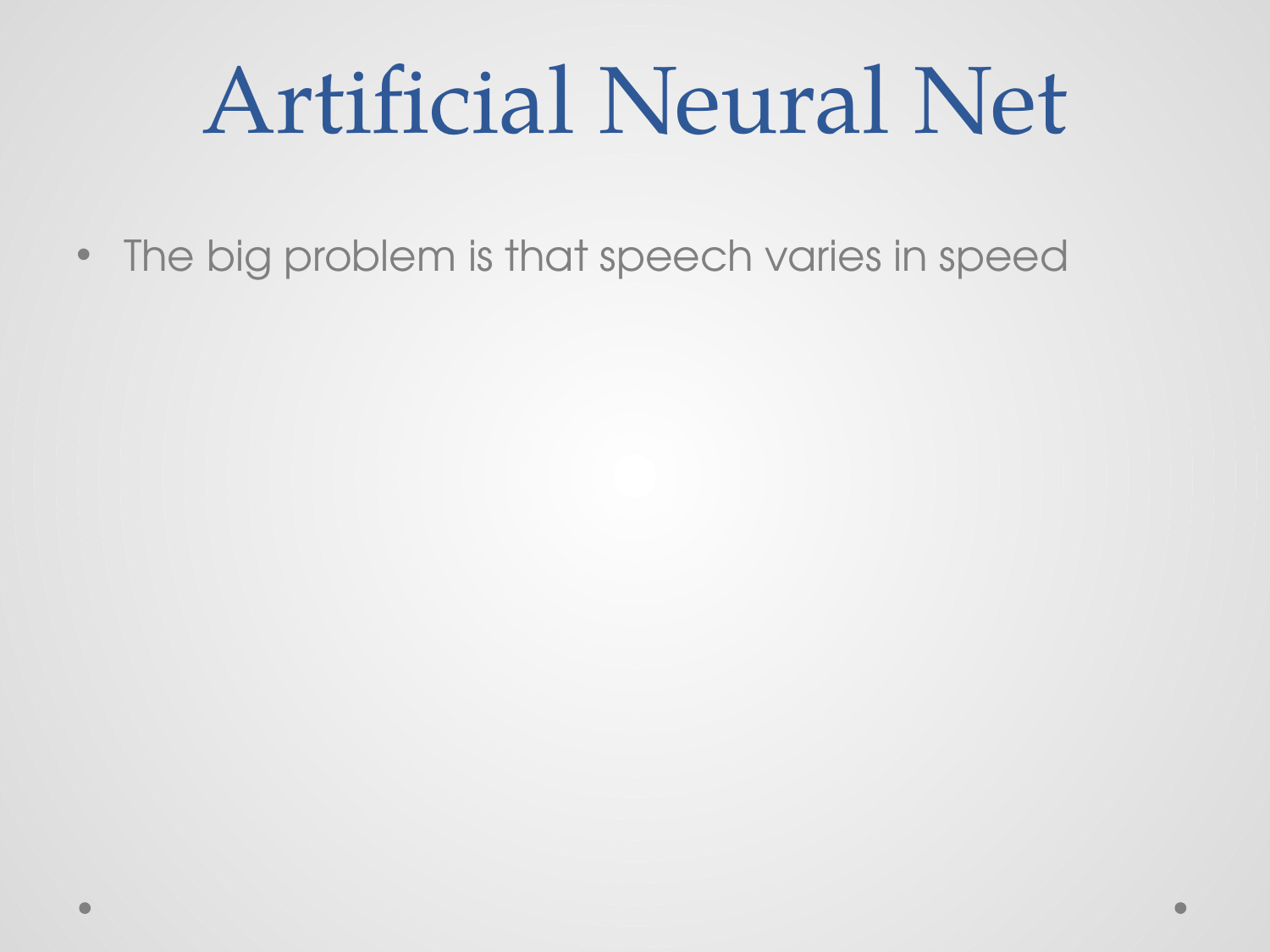

# Artificial Neural Net
The big problem is that speech varies in speed